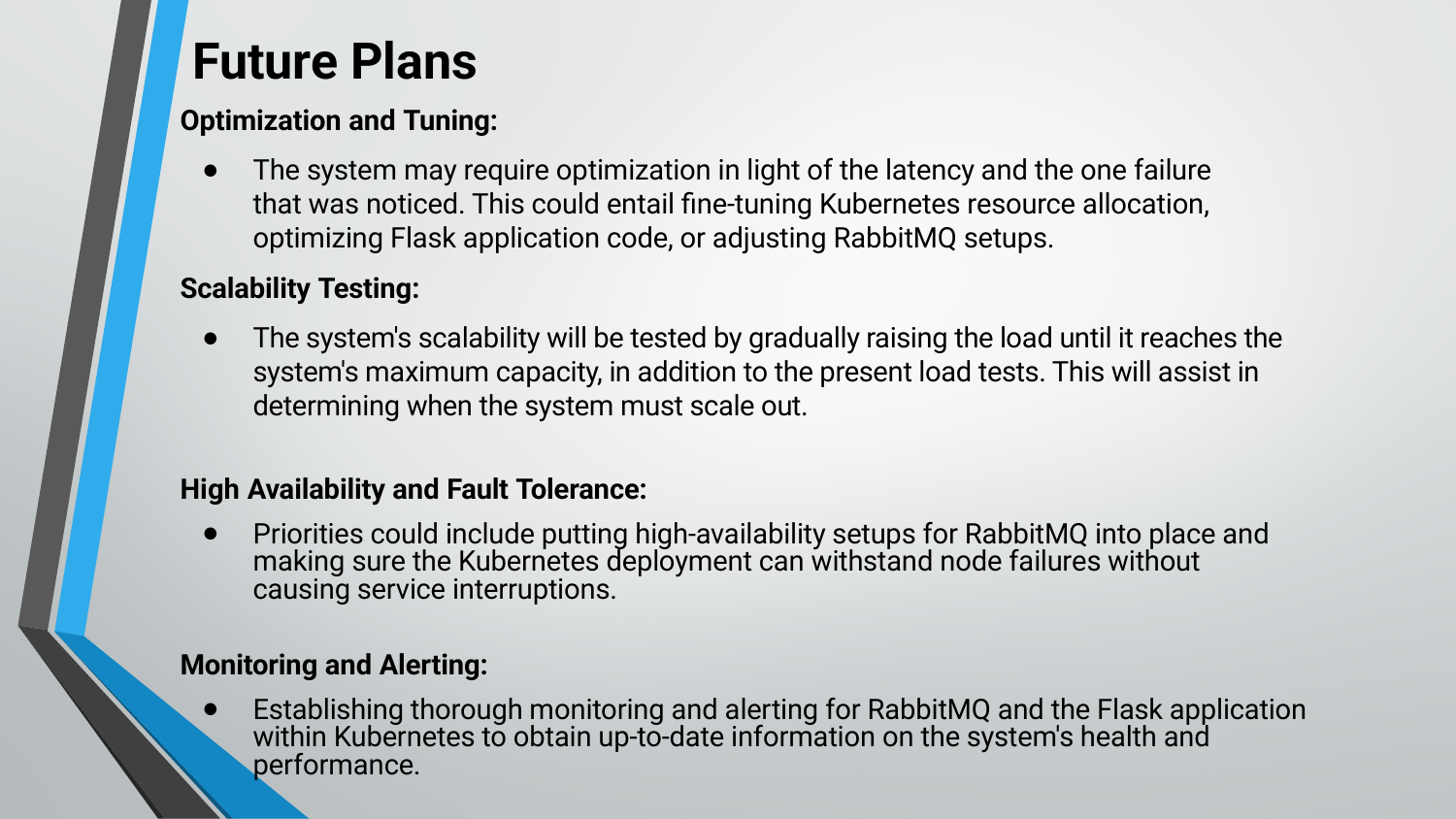

Future Plans

Optimization and Tuning:
The system may require optimization in light of the latency and the one failure that was noticed. This could entail fine-tuning Kubernetes resource allocation, optimizing Flask application code, or adjusting RabbitMQ setups.
Scalability Testing:
The system's scalability will be tested by gradually raising the load until it reaches the system's maximum capacity, in addition to the present load tests. This will assist in determining when the system must scale out.
High Availability and Fault Tolerance:
Priorities could include putting high-availability setups for RabbitMQ into place and making sure the Kubernetes deployment can withstand node failures without causing service interruptions.
Monitoring and Alerting:
Establishing thorough monitoring and alerting for RabbitMQ and the Flask application within Kubernetes to obtain up-to-date information on the system's health and performance.